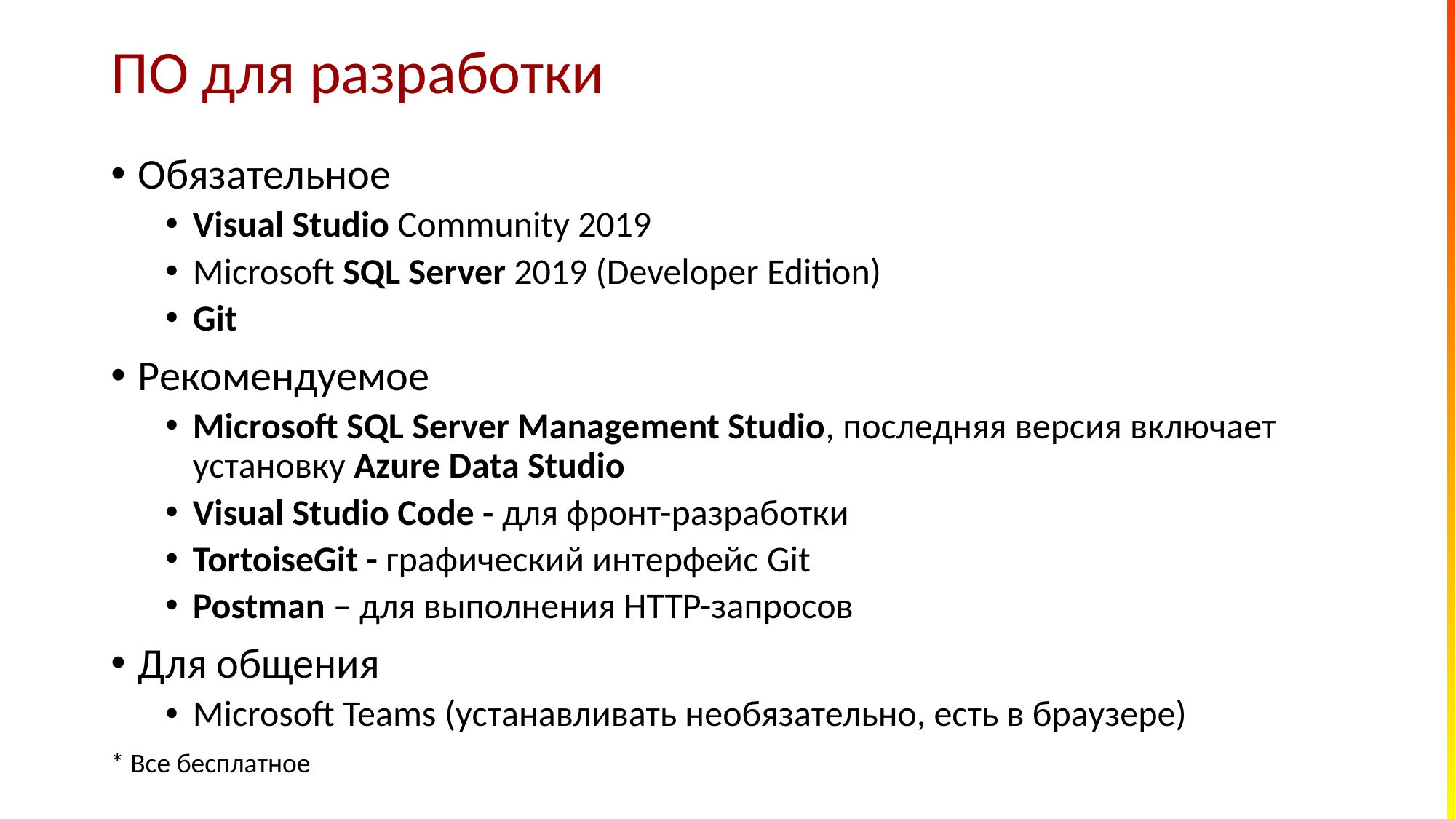

# ПО для разработки
Обязательное
Visual Studio Community 2019
Microsoft SQL Server 2019 (Developer Edition)
Git
Рекомендуемое
Microsoft SQL Server Management Studio, последняя версия включает установку Azure Data Studio
Visual Studio Code - для фронт-разработки
TortoiseGit - графический интерфейс Git
Postman – для выполнения HTTP-запросов
Для общения
Microsoft Teams (устанавливать необязательно, есть в браузере)
* Все бесплатное